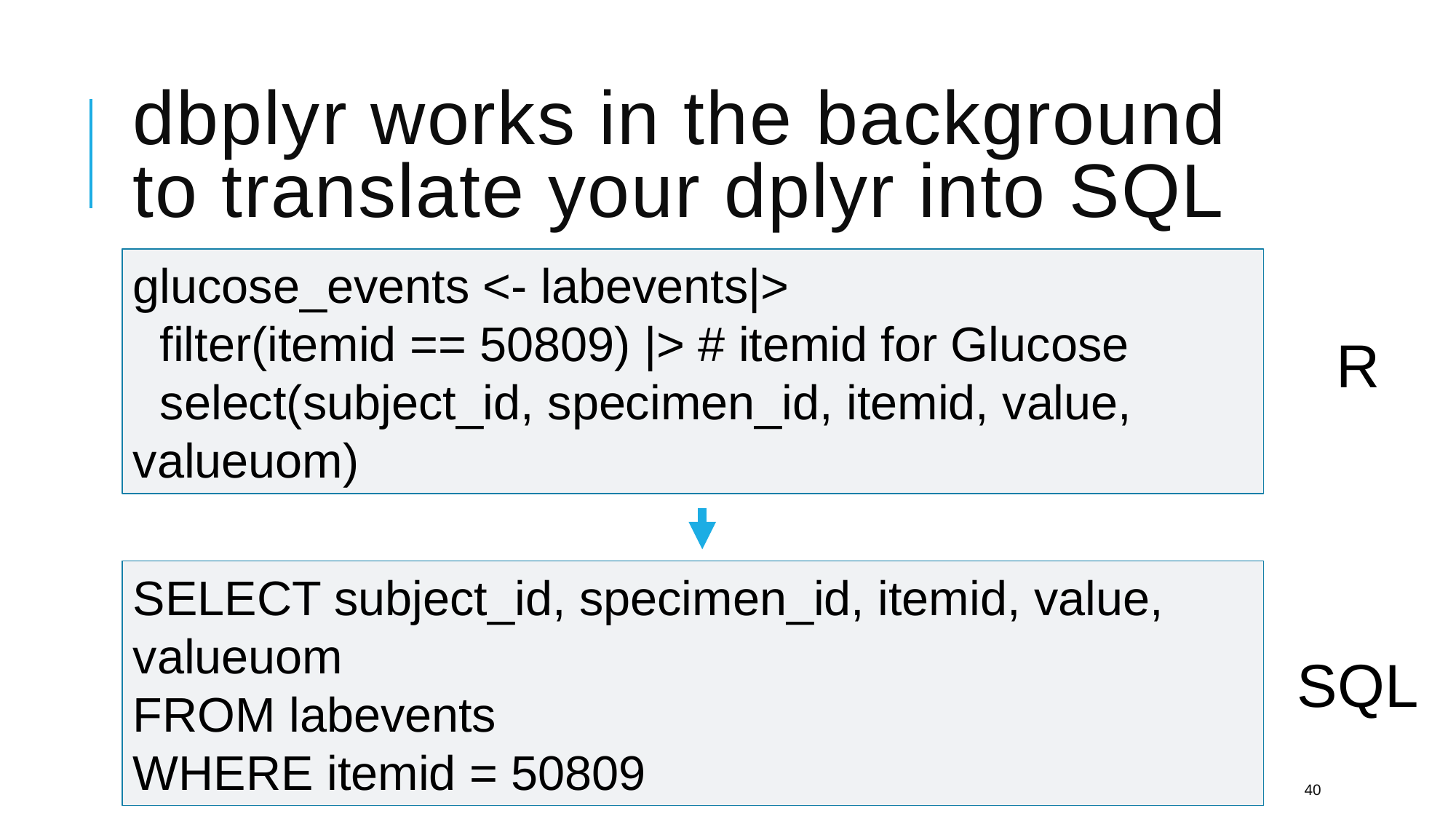

# dbplyr works in the background to translate your dplyr into SQL
glucose_events <- labevents|>
  filter(itemid == 50809) |> # itemid for Glucose
  select(subject_id, specimen_id, itemid, value, valueuom)
R
SELECT subject_id, specimen_id, itemid, value, valueuom
FROM labevents
WHERE itemid = 50809
SQL
40